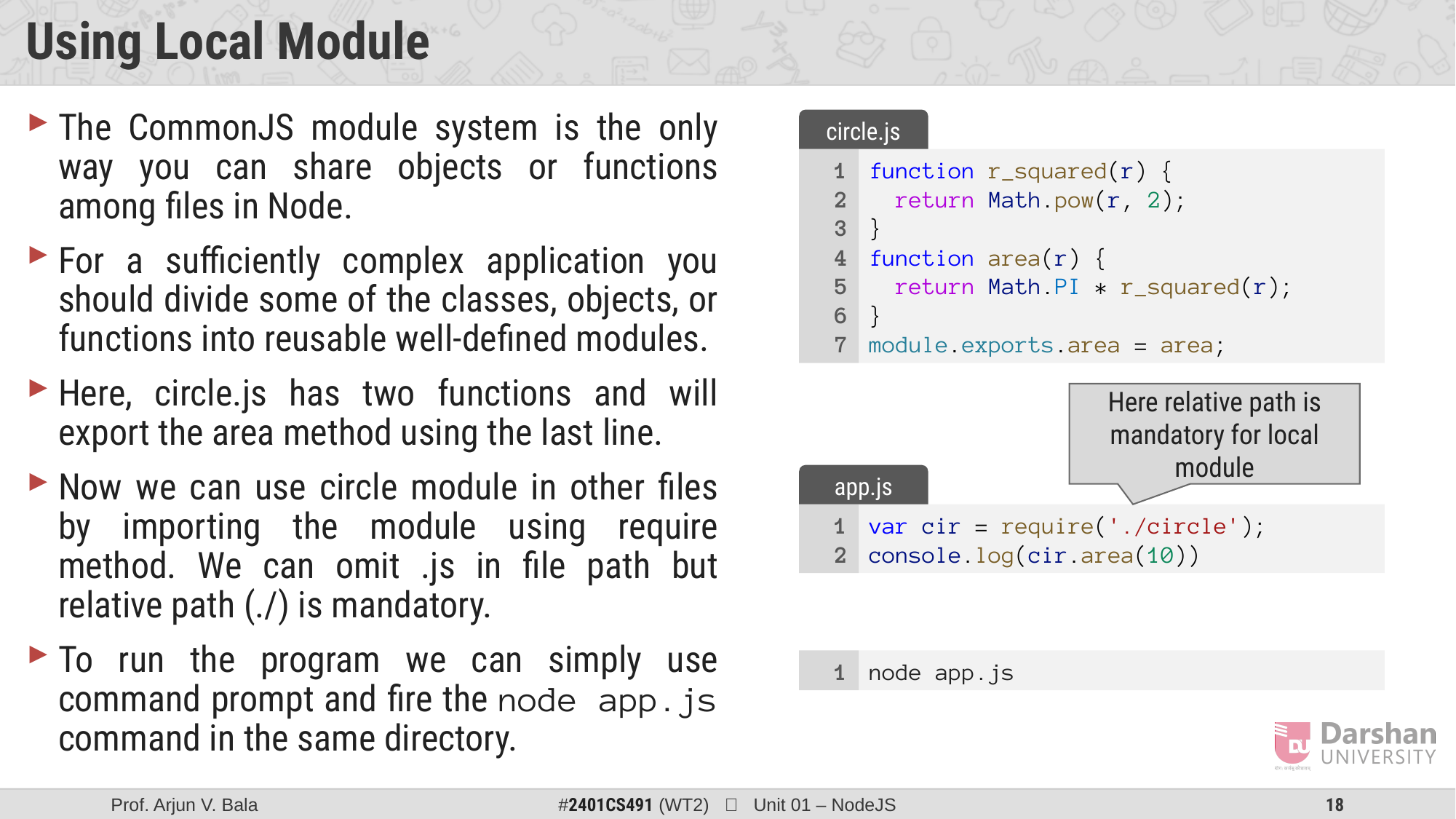

# Using Local Module
The CommonJS module system is the only way you can share objects or functions among files in Node.
For a sufficiently complex application you should divide some of the classes, objects, or functions into reusable well-defined modules.
Here, circle.js has two functions and will export the area method using the last line.
Now we can use circle module in other files by importing the module using require method. We can omit .js in file path but relative path (./) is mandatory.
To run the program we can simply use command prompt and fire the node app.js command in the same directory.

circle.js
1
2
3
4
5
6
7
function r_squared(r) {
  return Math.pow(r, 2);
}
function area(r) {
  return Math.PI * r_squared(r);
}
module.exports.area = area;
Here relative path is mandatory for local module
app.js
1
2
var cir = require('./circle');
console.log(cir.area(10))
1
node app.js